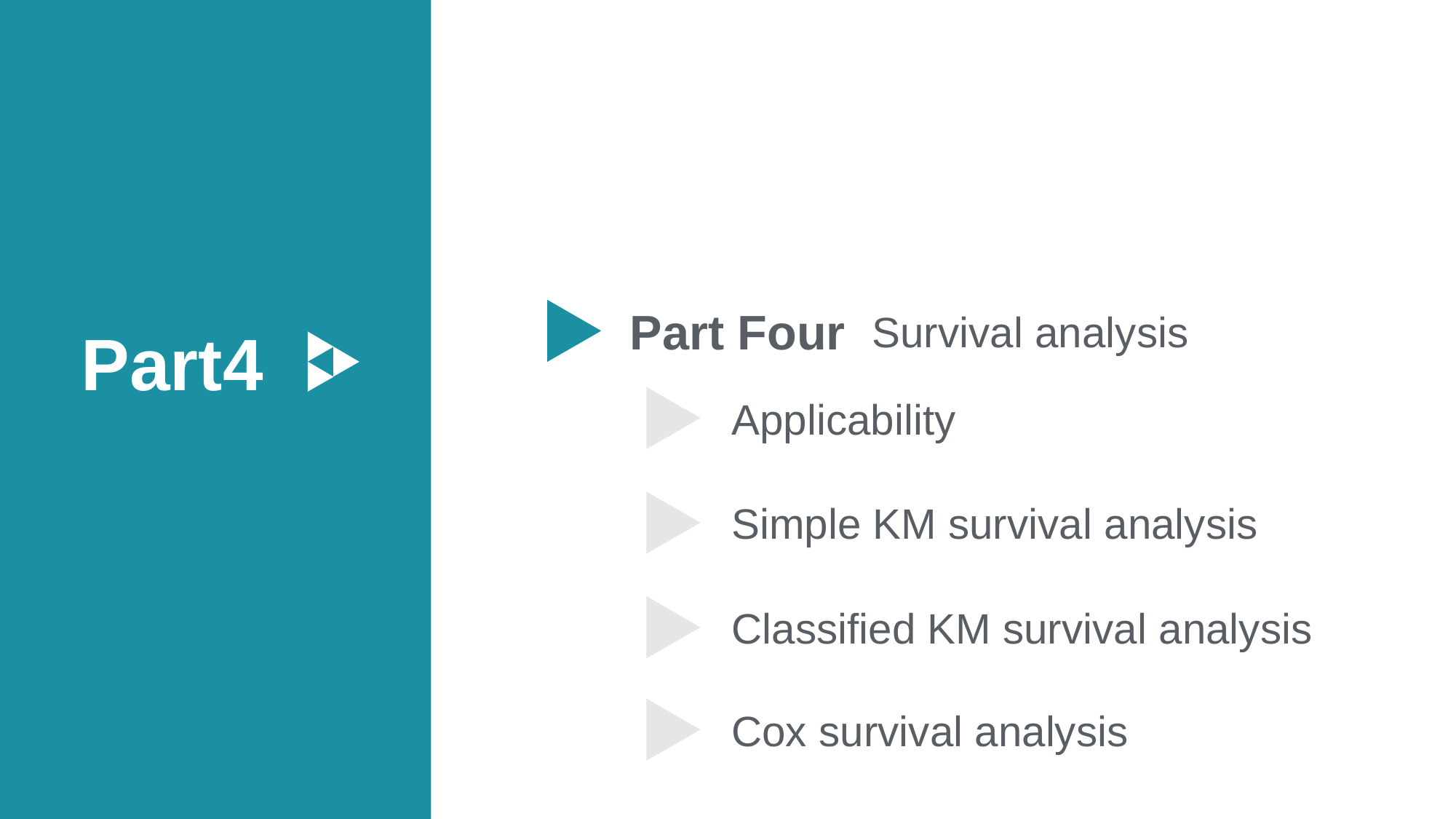

Part Four
Survival analysis

Part4

Applicability

Simple KM survival analysis

Classified KM survival analysis

Cox survival analysis